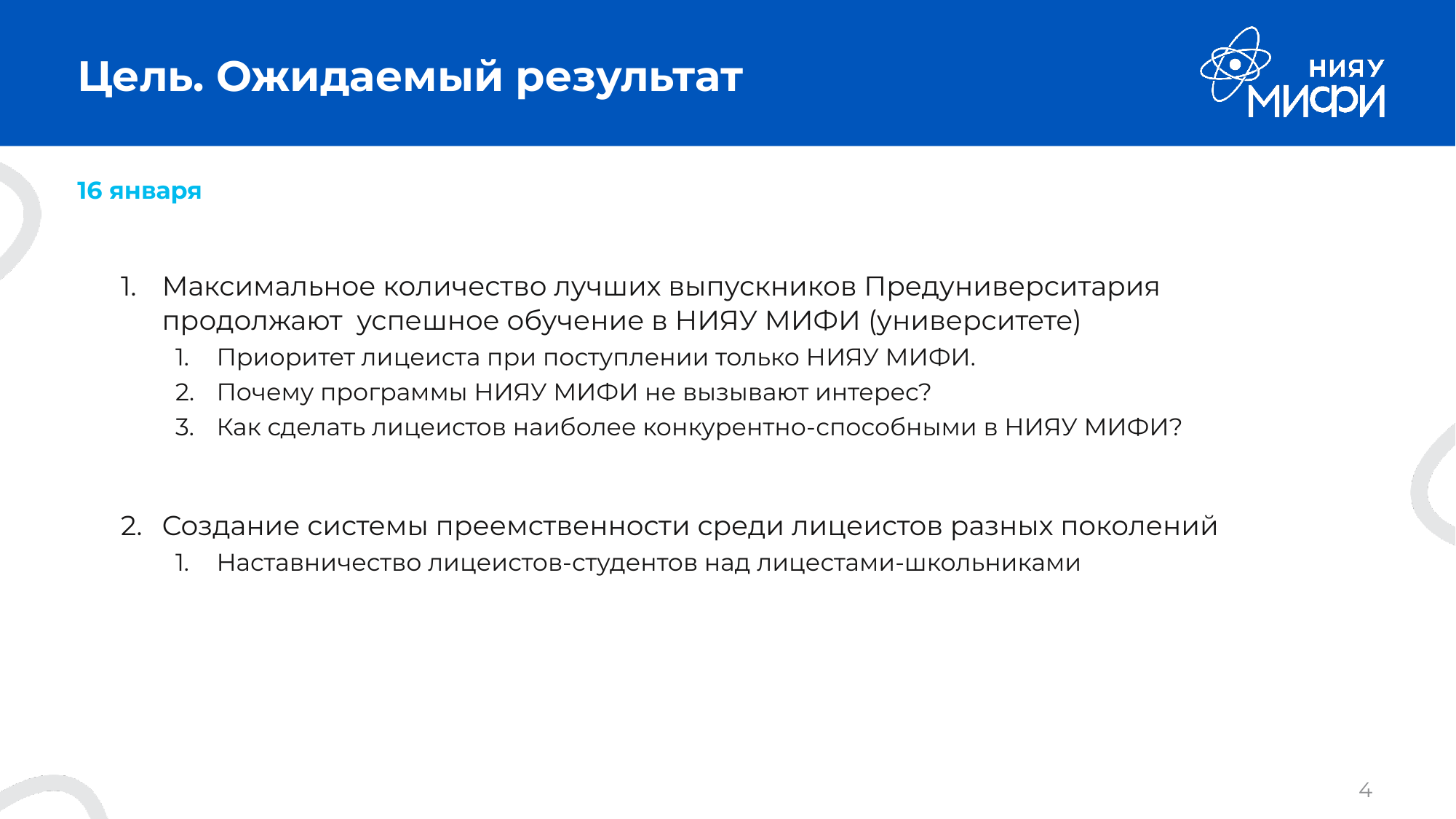

# Цель. Ожидаемый результат
16 января
Максимальное количество лучших выпускников Предуниверситария продолжают  успешное обучение в НИЯУ МИФИ (университете)
Приоритет лицеиста при поступлении только НИЯУ МИФИ.
Почему программы НИЯУ МИФИ не вызывают интерес?
Как сделать лицеистов наиболее конкурентно-способными в НИЯУ МИФИ?
Создание системы преемственности среди лицеистов разных поколений
Наставничество лицеистов-студентов над лицестами-школьниками